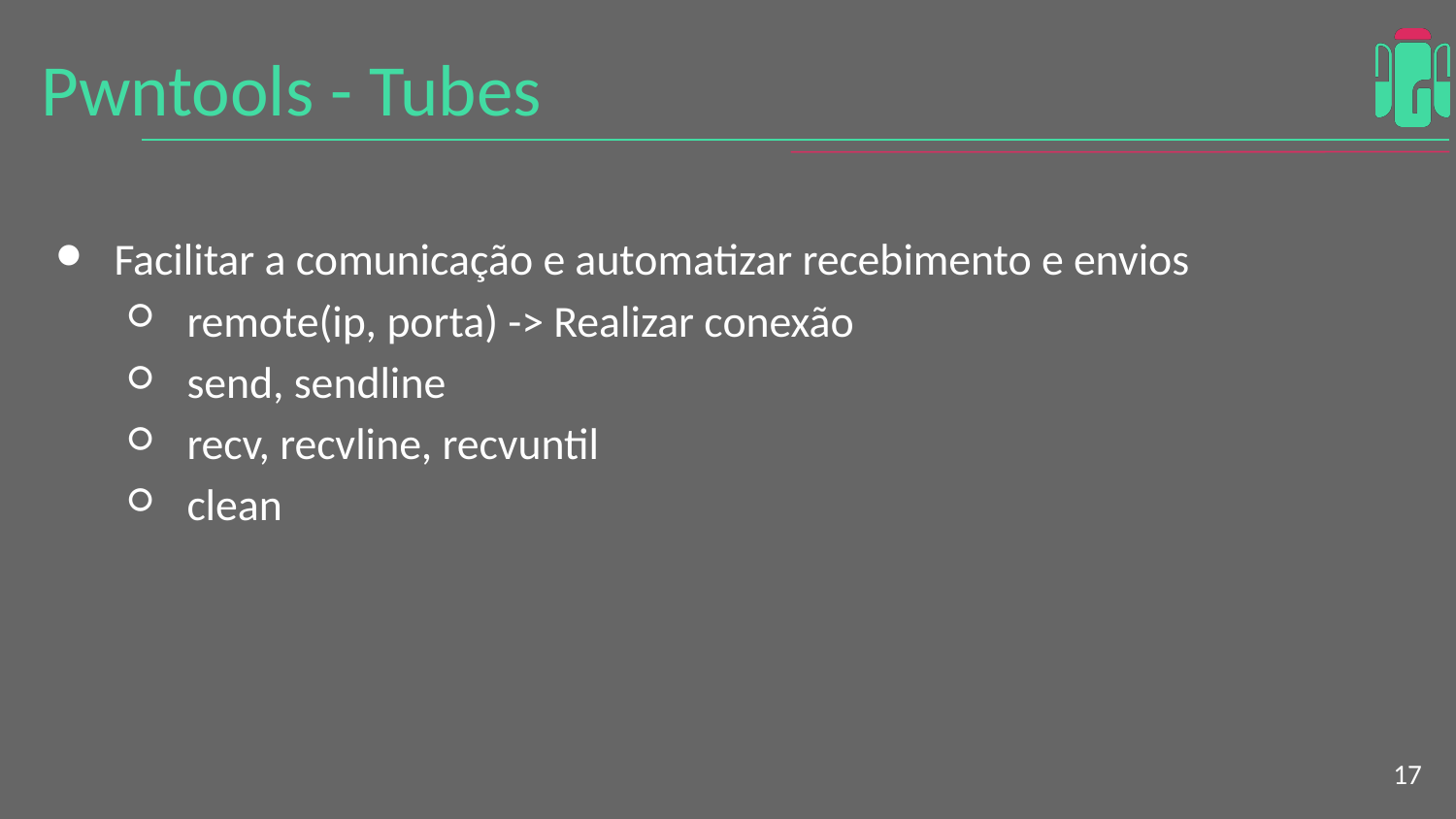

# Pwntools - Tubes
Facilitar a comunicação e automatizar recebimento e envios
remote(ip, porta) -> Realizar conexão
send, sendline
recv, recvline, recvuntil
clean
17